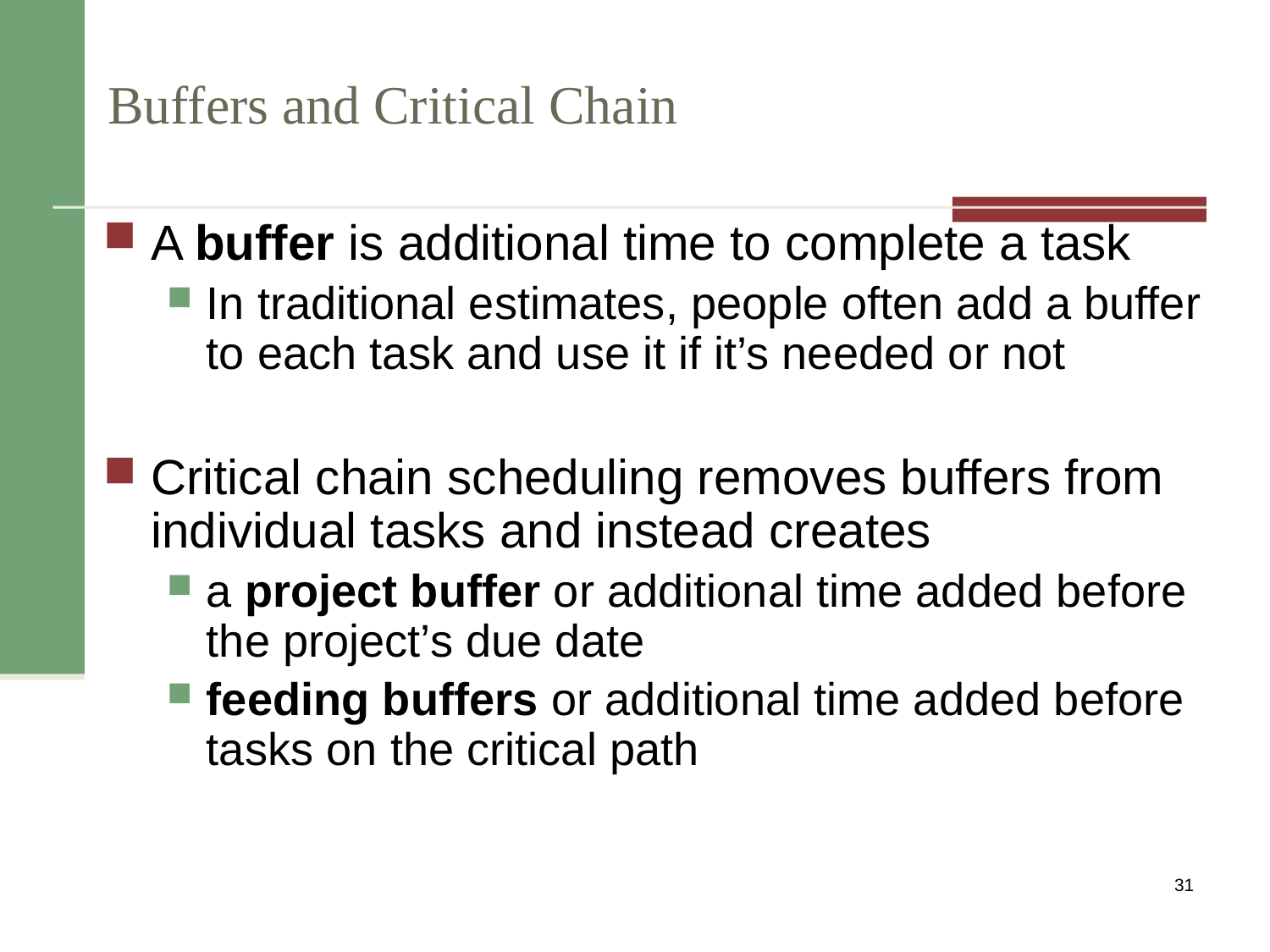

# Buffers and Critical Chain
A buffer is additional time to complete a task
In traditional estimates, people often add a buffer to each task and use it if it’s needed or not

Critical chain scheduling removes buffers from individual tasks and instead creates
a project buffer or additional time added before the project’s due date
feeding buffers or additional time added before tasks on the critical path
31